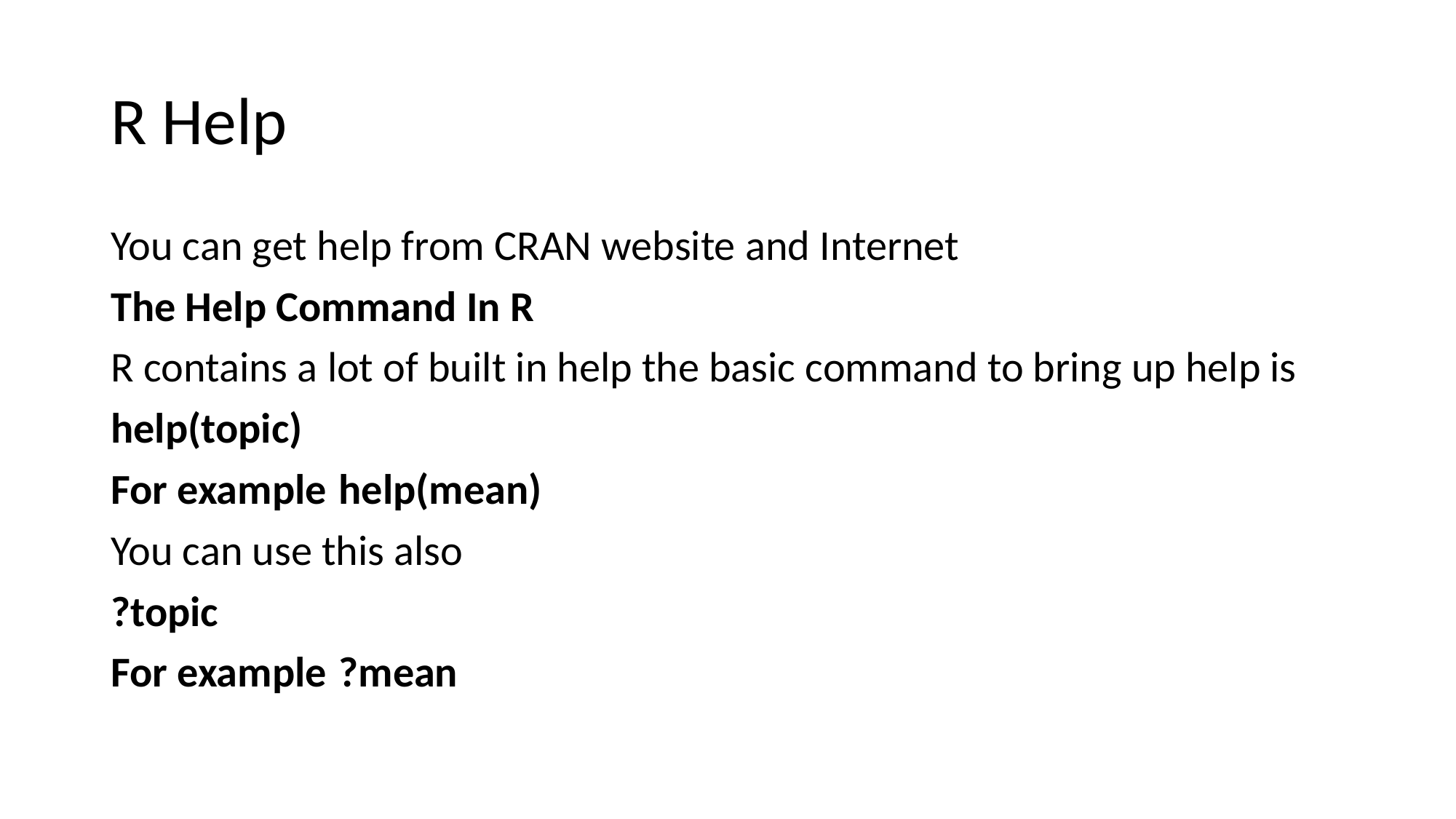

# R Help
You can get help from CRAN website and Internet
The Help Command In R
R contains a lot of built in help the basic command to bring up help is
help(topic)
For example	 help(mean)
You can use this also
?topic
For example	 ?mean